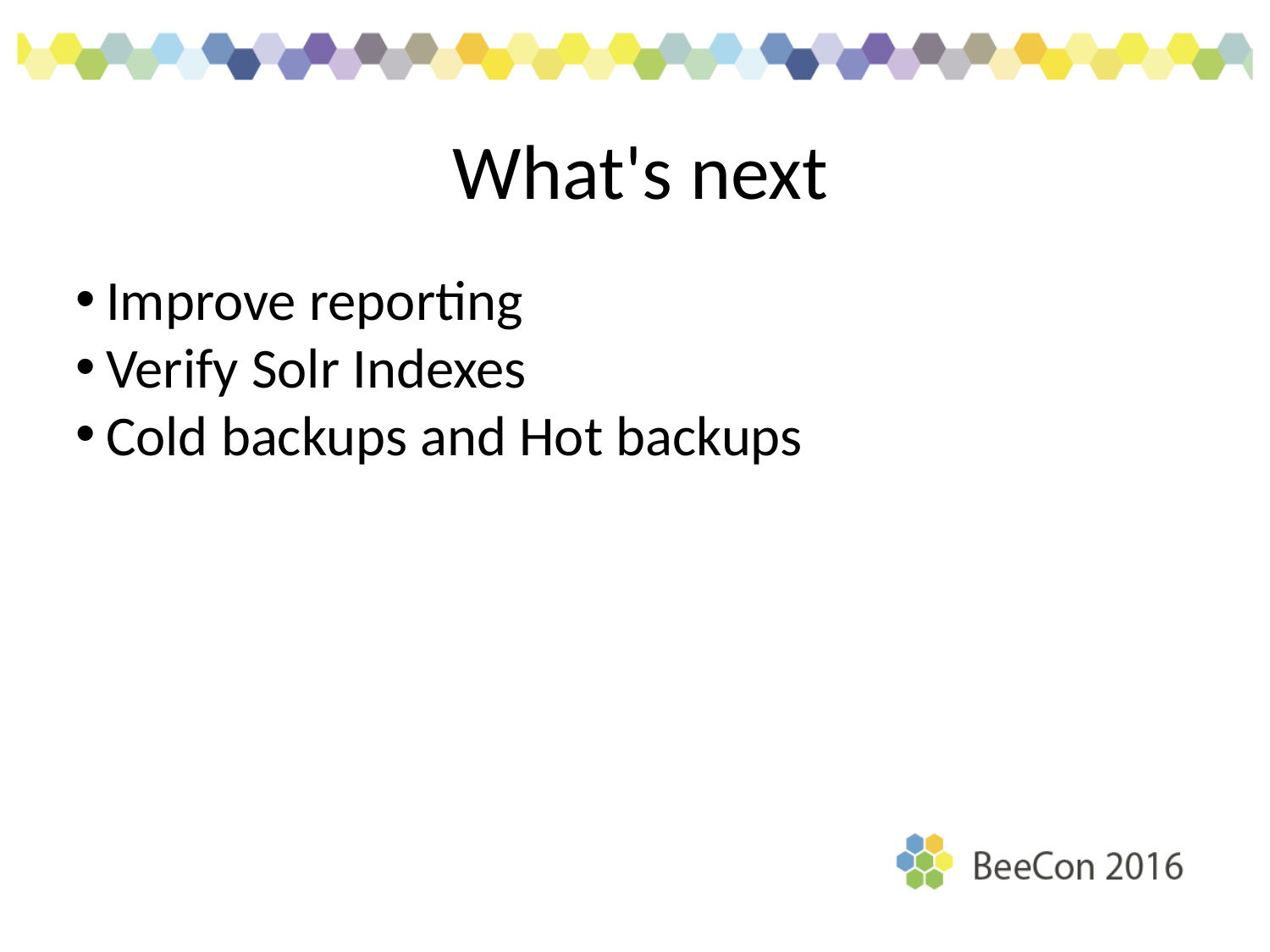

What's next
Improve reporting
Verify Solr Indexes
Cold backups and Hot backups